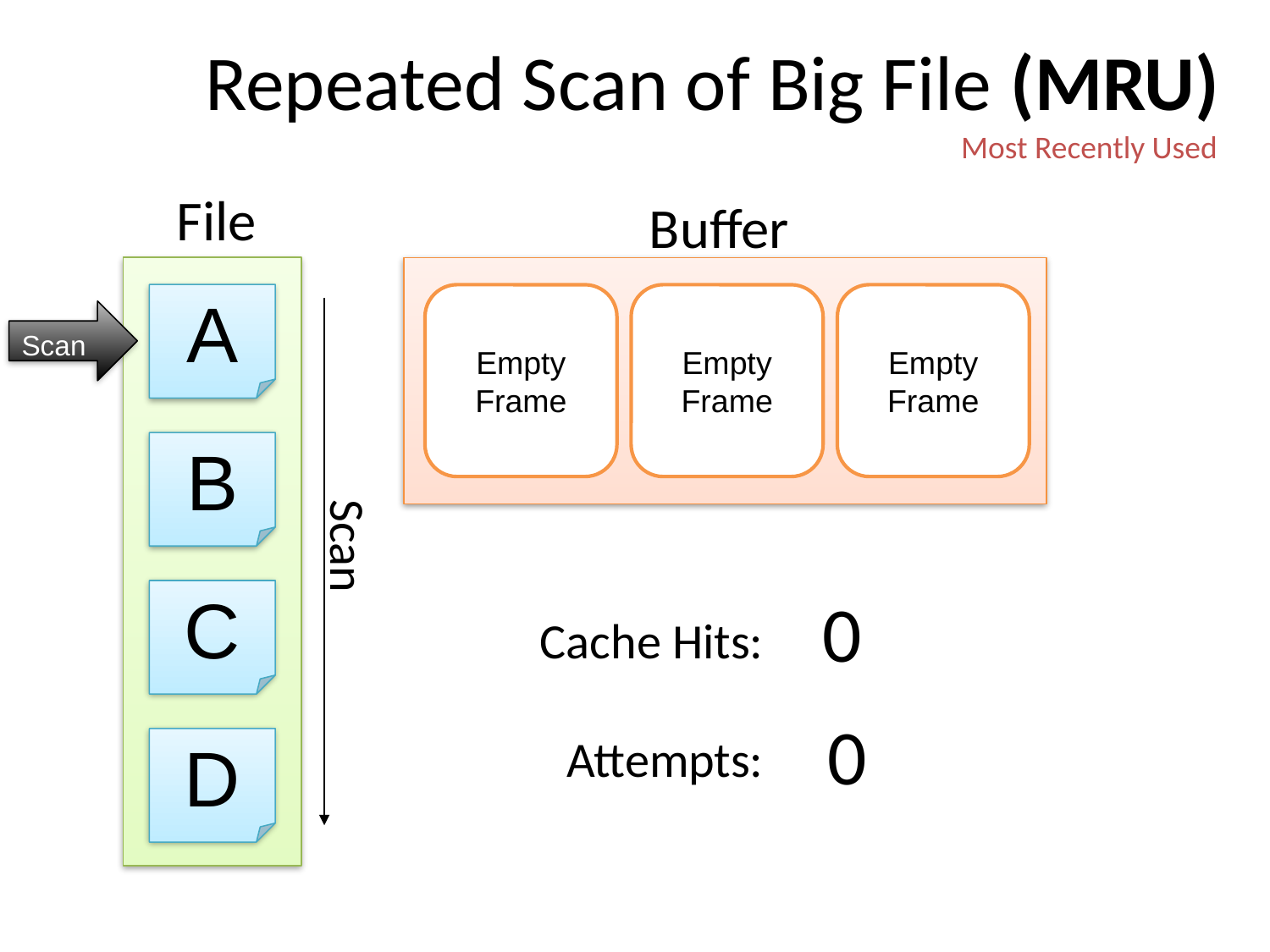

# Repeated Scan of Big File (MRU)
Most Recently Used
File
Buffer

Empty
Frame
Empty
Frame
Empty
Frame

A
B
C
D
Scan
Scan
0
Cache Hits:

Attempts:

0